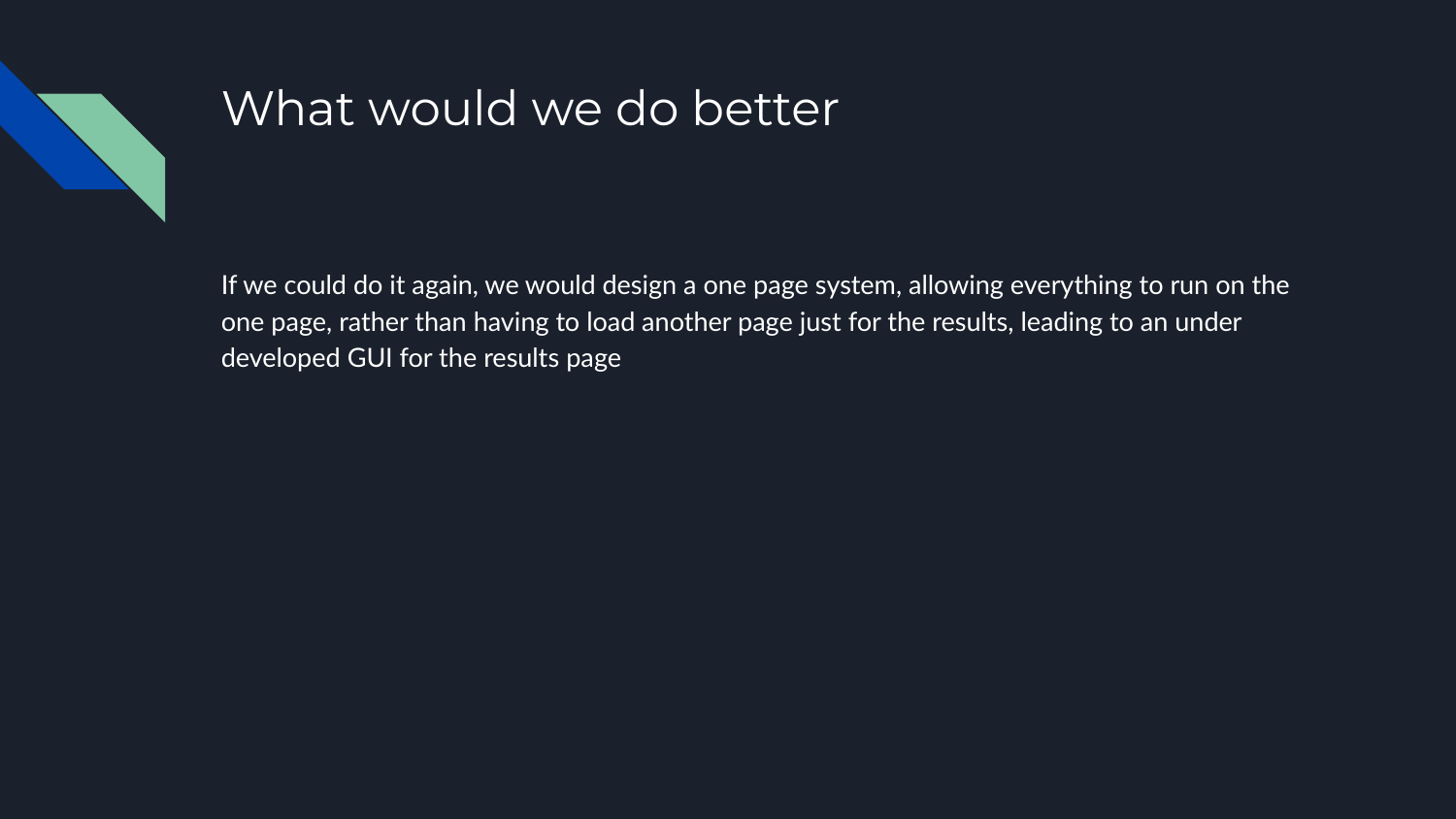

# What would we do better
If we could do it again, we would design a one page system, allowing everything to run on the one page, rather than having to load another page just for the results, leading to an under developed GUI for the results page